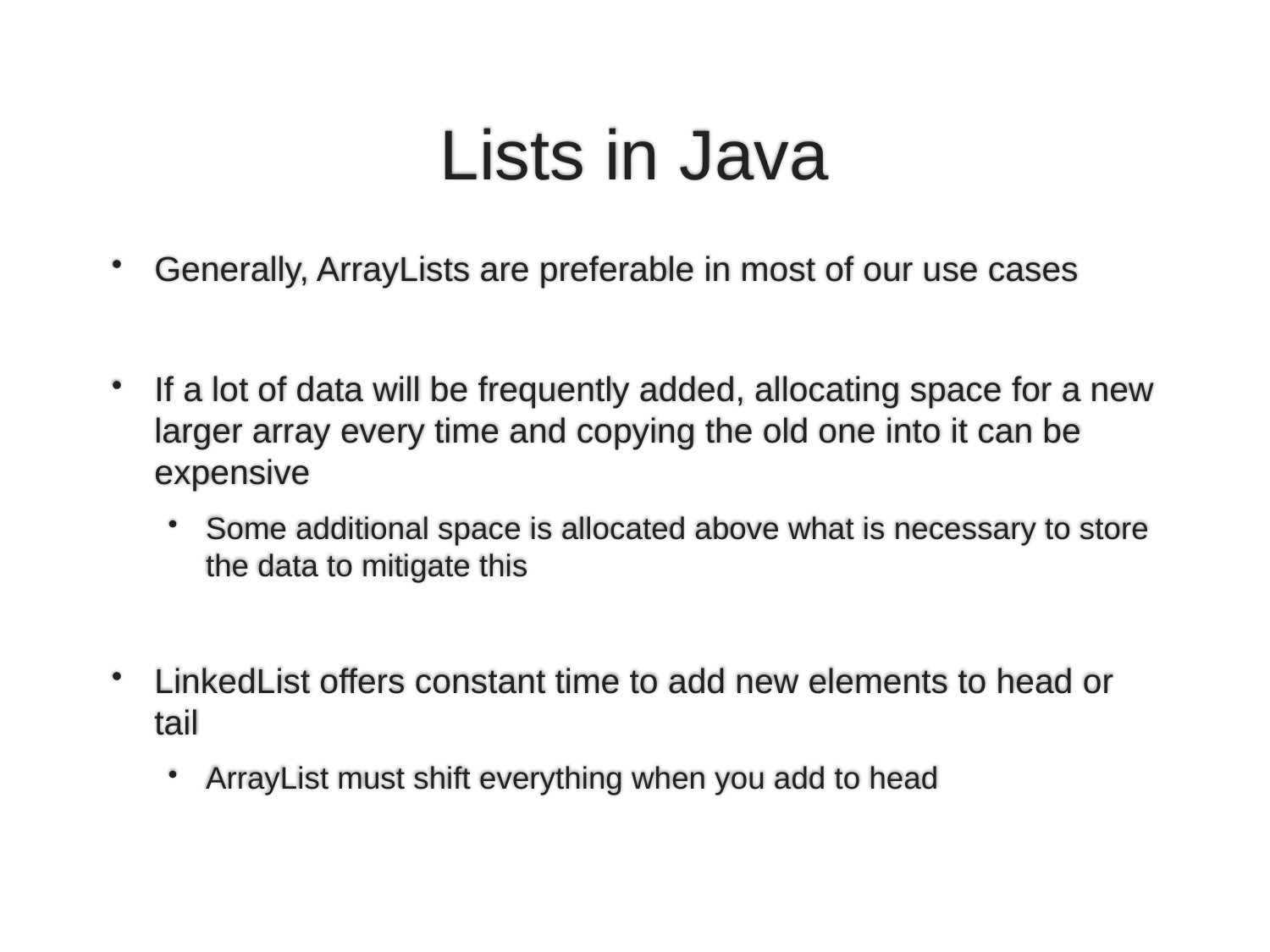

# Lists in Java
Generally, ArrayLists are preferable in most of our use cases

If a lot of data will be frequently added, allocating space for a new larger array every time and copying the old one into it can be expensive
Some additional space is allocated above what is necessary to store the data to mitigate this

LinkedList offers constant time to add new elements to head or tail
ArrayList must shift everything when you add to head